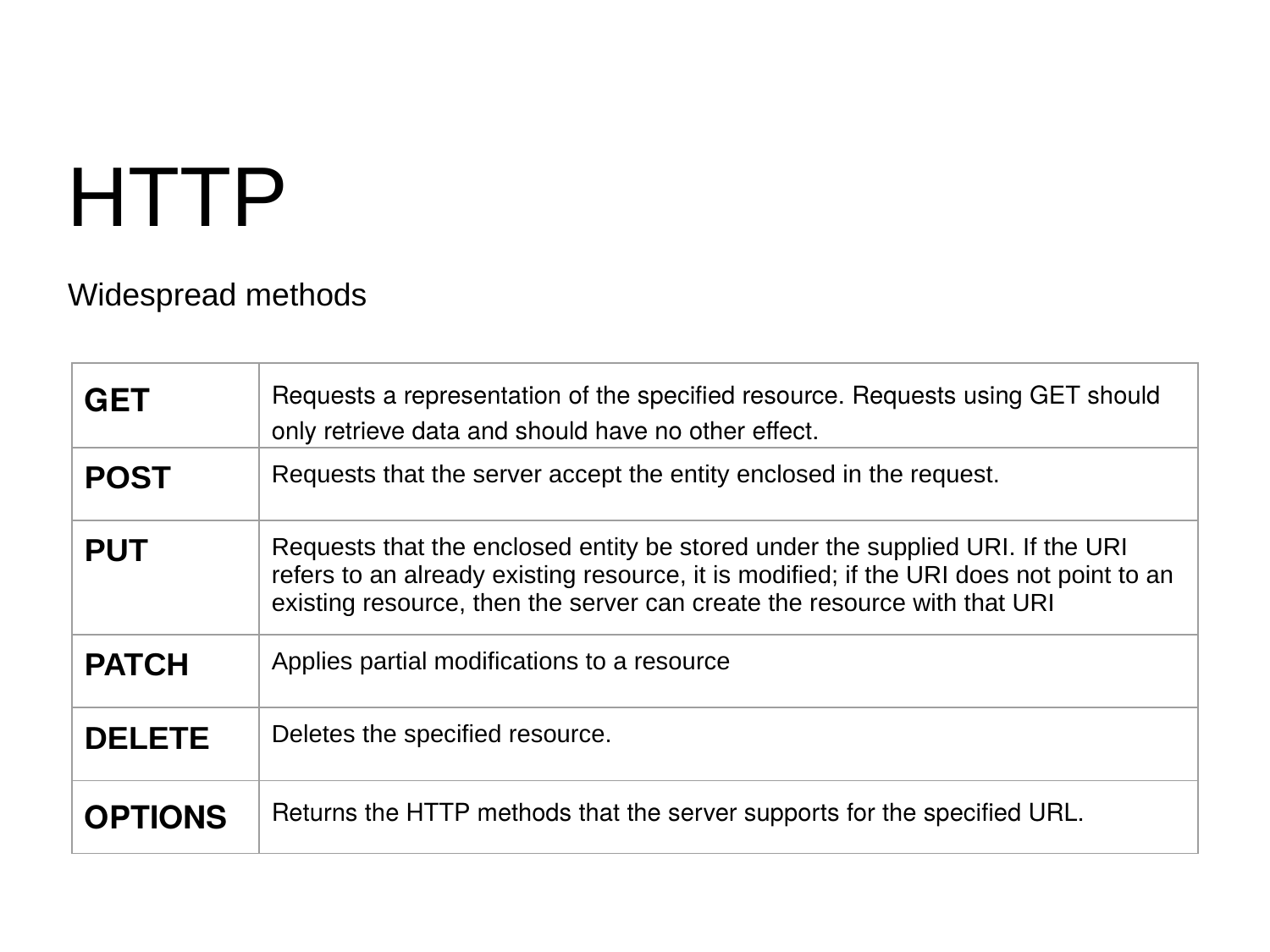

HTTP
Widespread methods
| GET | Requests a representation of the specified resource. Requests using GET should only retrieve data and should have no other effect. |
| --- | --- |
| POST | Requests that the server accept the entity enclosed in the request. |
| PUT | Requests that the enclosed entity be stored under the supplied URI. If the URI refers to an already existing resource, it is modified; if the URI does not point to an existing resource, then the server can create the resource with that URI |
| PATCH | Applies partial modifications to a resource |
| DELETE | Deletes the specified resource. |
| OPTIONS | Returns the HTTP methods that the server supports for the specified URL. |